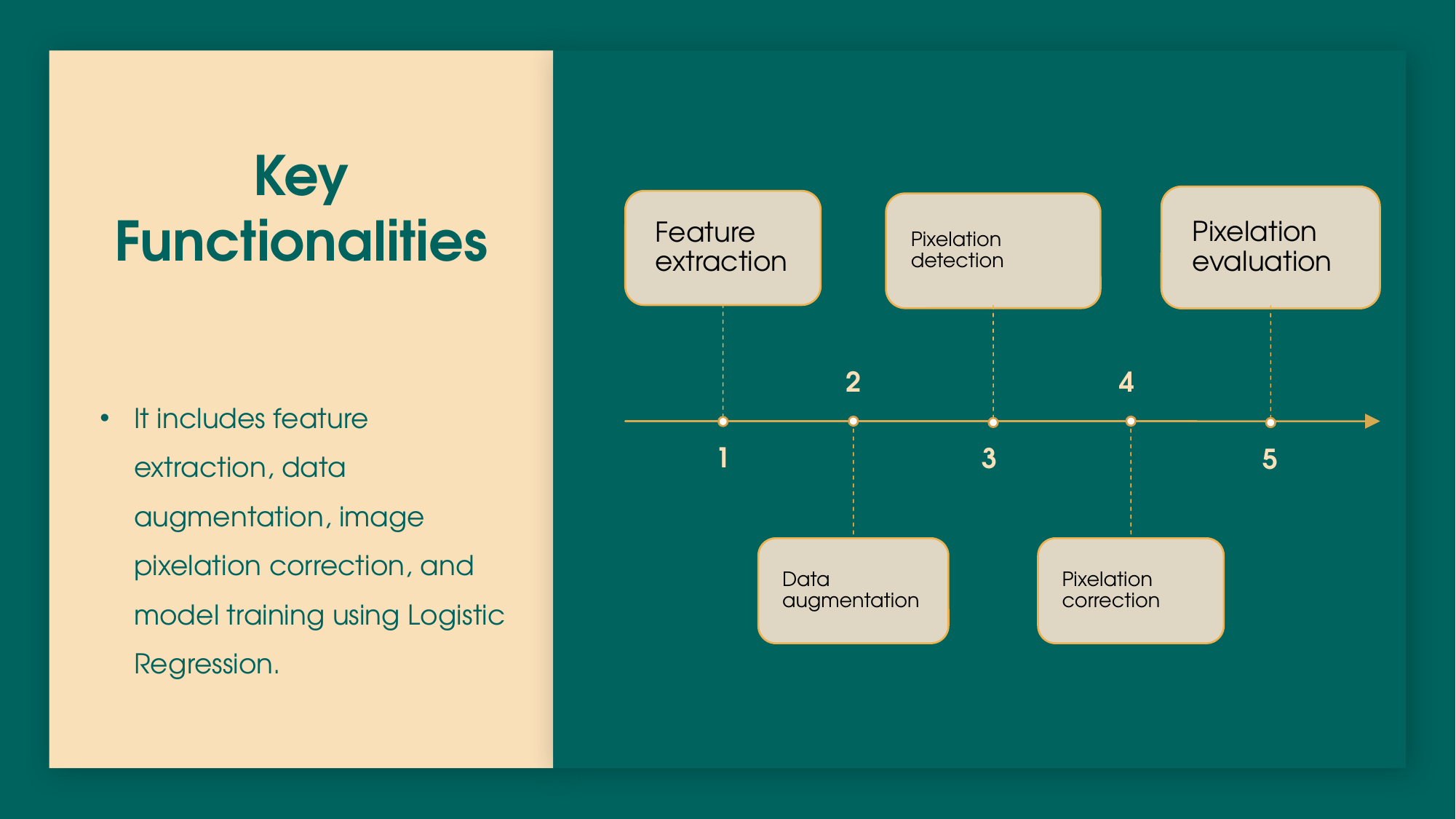

# Key Functionalities
1
Feature extraction
2
Data augmentation
3
Pixelation detection
4
Pixelation correction
5
Pixelation evaluation
It includes feature extraction, data augmentation, image pixelation correction, and model training using Logistic Regression.